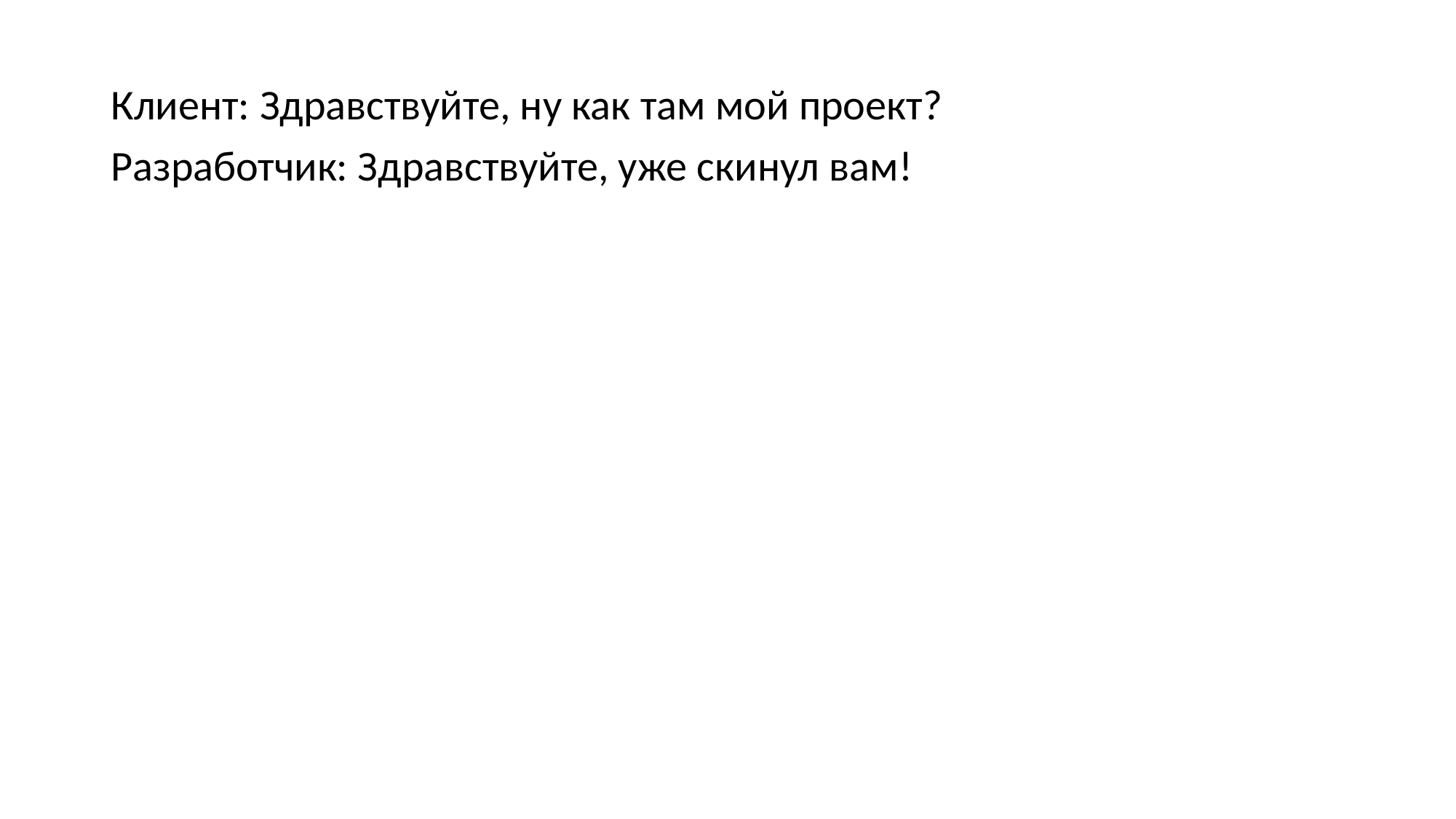

Клиент: Здравствуйте, ну как там мой проект?
Разработчик: Здравствуйте, уже скинул вам!